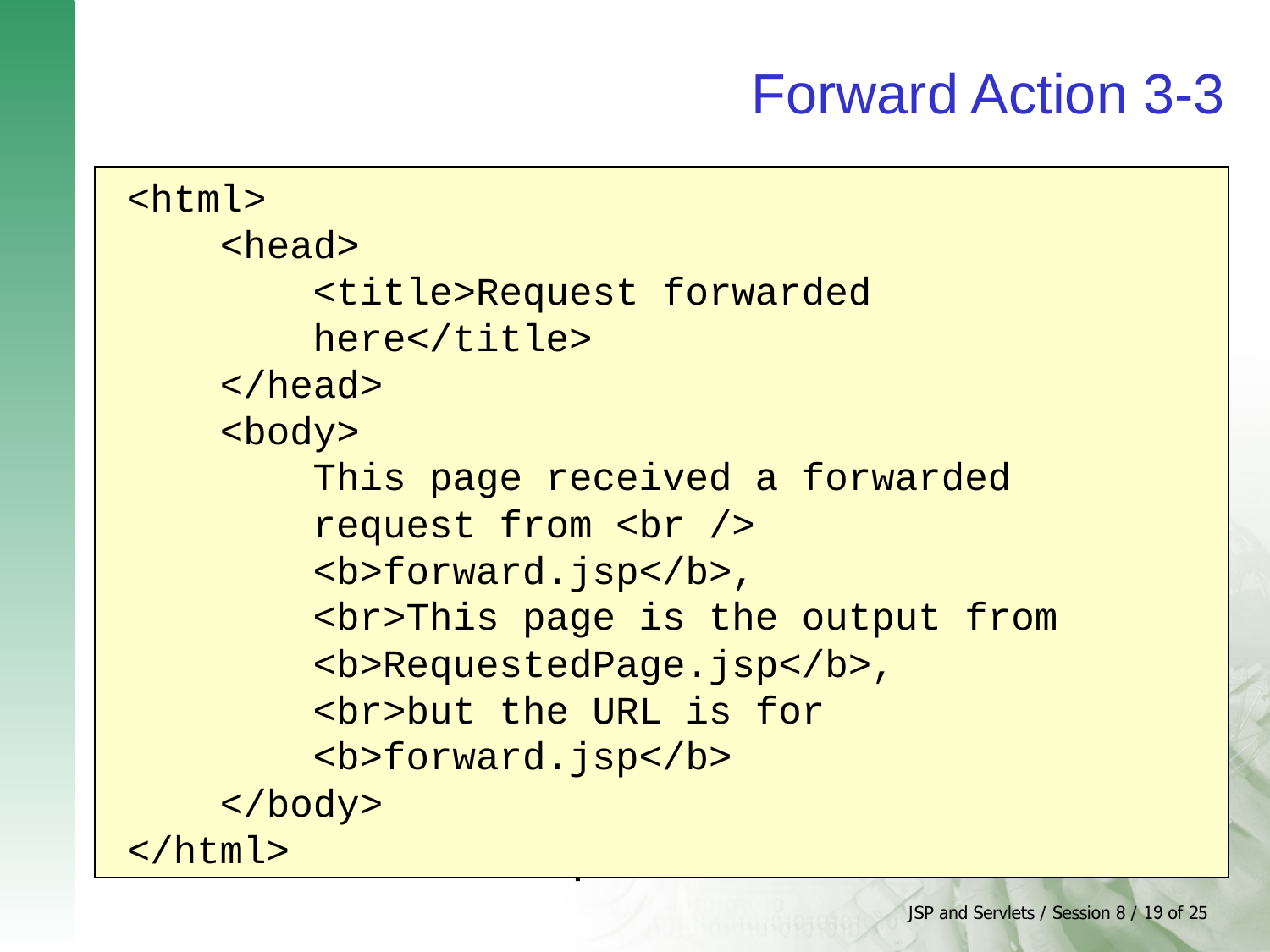

# Forward Action 3-3
<html>
    <head>
        <title>Request forwarded
        here</title>
    </head>
    <body>
        This page received a forwarded
        request from <br />
        <b>forward.jsp</b>,
        <br>This page is the output from
        <b>RequestedPage.jsp</b>,
        <br>but the URL is for
        <b>forward.jsp</b>
    </body>
</html>
Creating a JSP page
The user will be forwarded to this page
Demonstration: Example 5